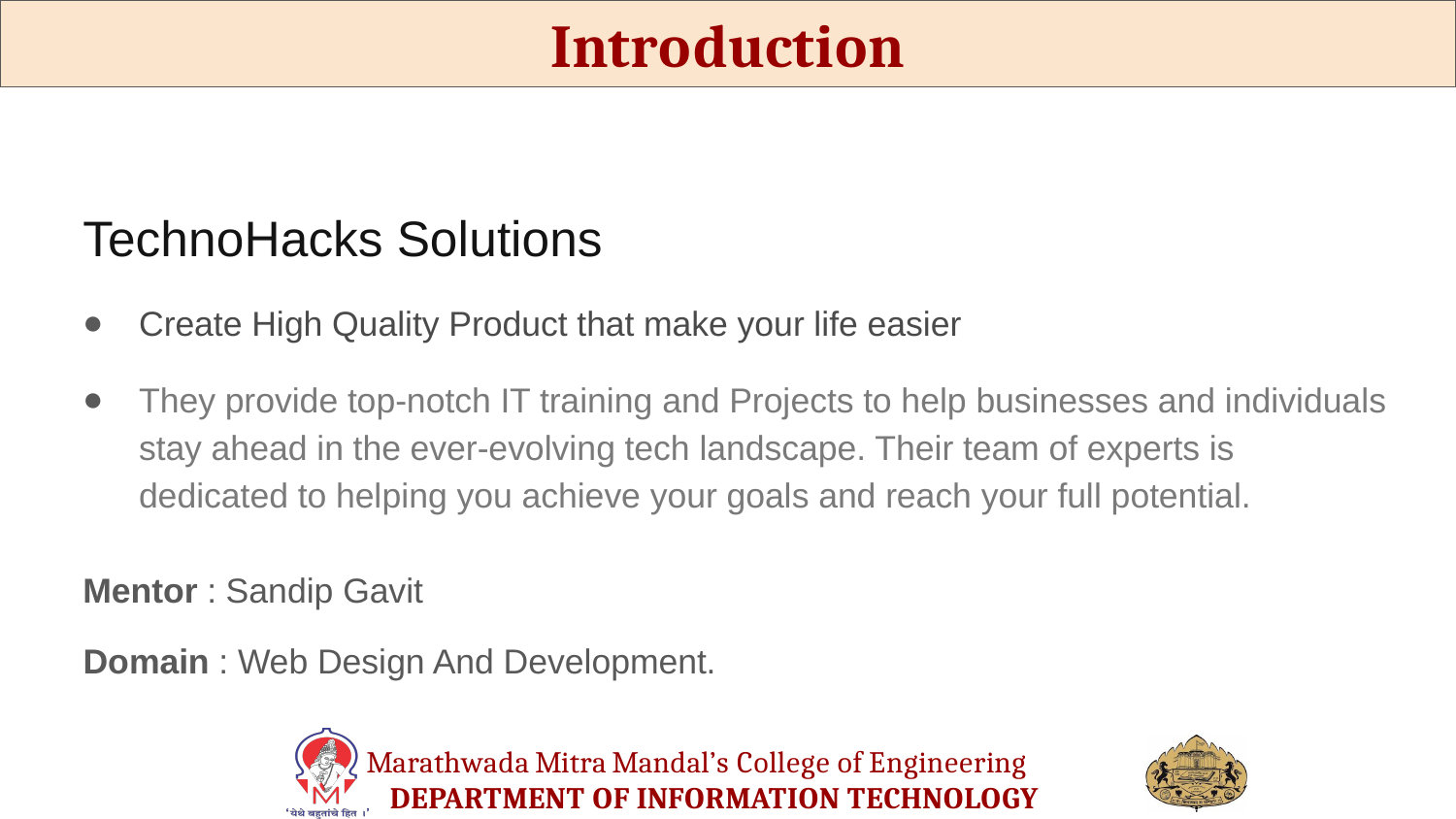

Introduction
TechnoHacks Solutions
Create High Quality Product that make your life easier
They provide top-notch IT training and Projects to help businesses and individuals stay ahead in the ever-evolving tech landscape. Their team of experts is dedicated to helping you achieve your goals and reach your full potential.

Mentor : Sandip Gavit
  Domain : Web Design And Development.